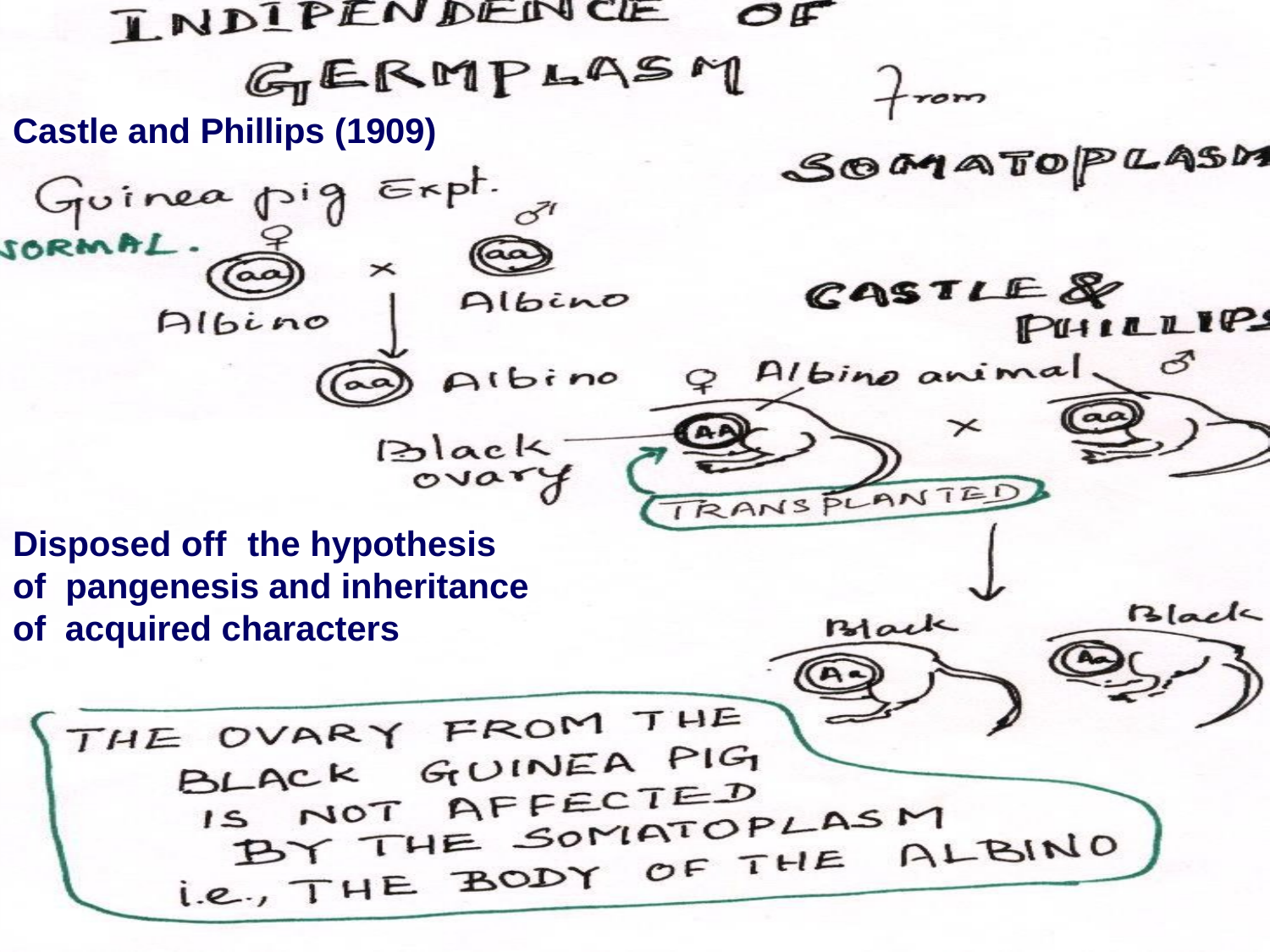

# Castle and Phillips (1909)
Disposed off	the hypothesis of  pangenesis and inheritance of  acquired characters